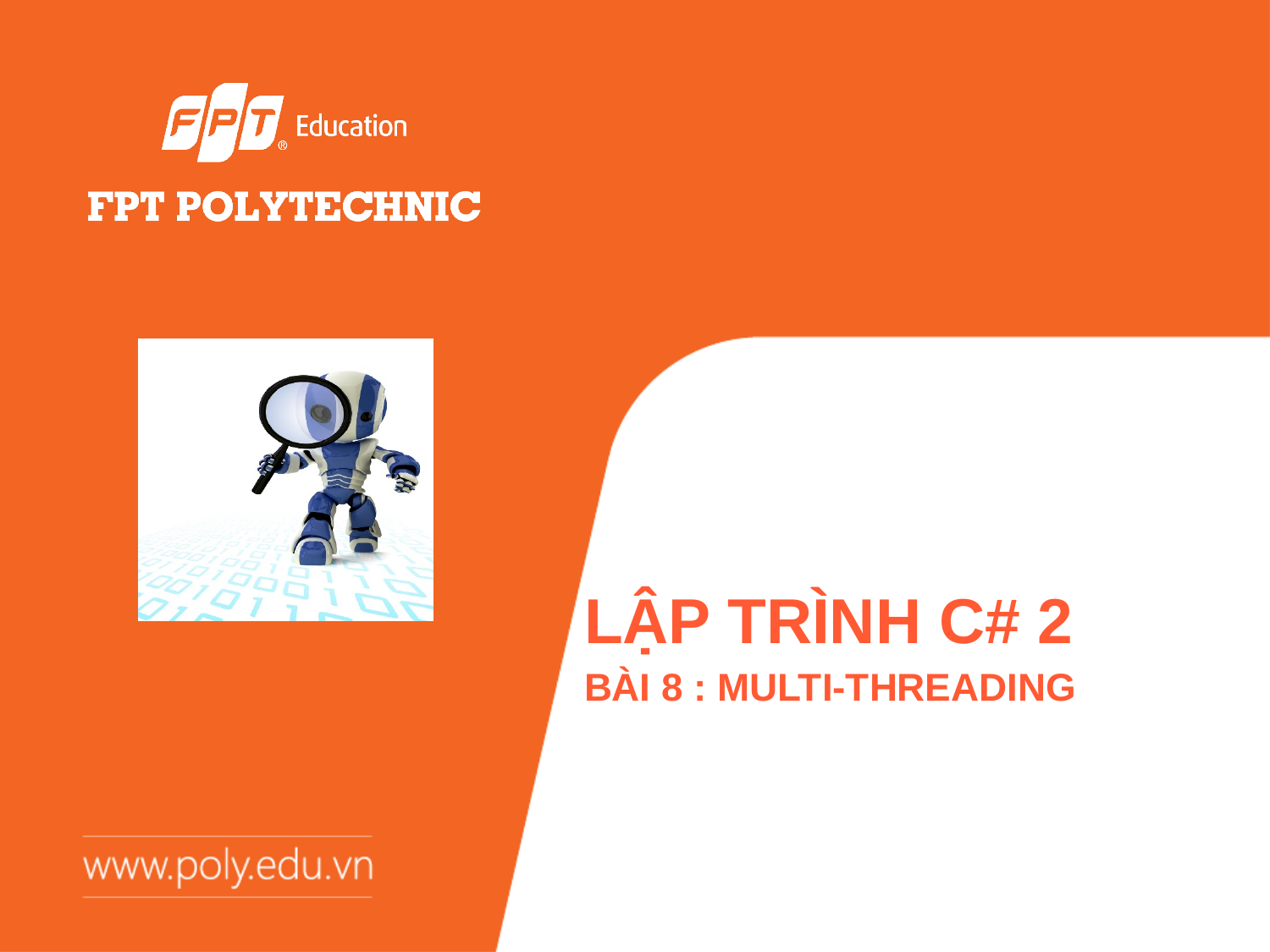

# Lập Trình C# 2
Bài 8 : Multi-Threading